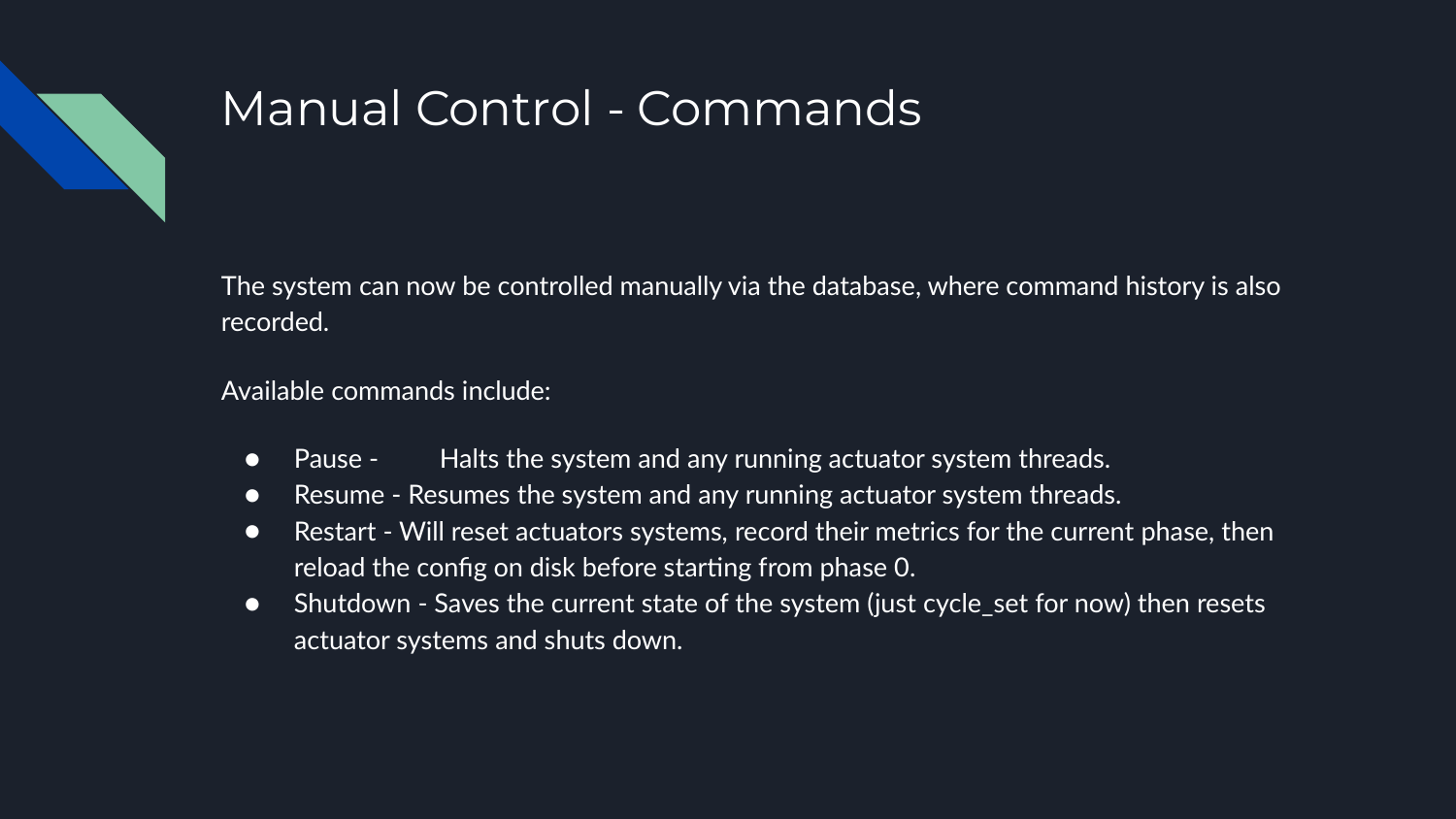

# Manual Control - Commands
The system can now be controlled manually via the database, where command history is also recorded.
Available commands include:
Pause - 	Halts the system and any running actuator system threads.
Resume - Resumes the system and any running actuator system threads.
Restart - Will reset actuators systems, record their metrics for the current phase, then reload the config on disk before starting from phase 0.
Shutdown - Saves the current state of the system (just cycle_set for now) then resets actuator systems and shuts down.